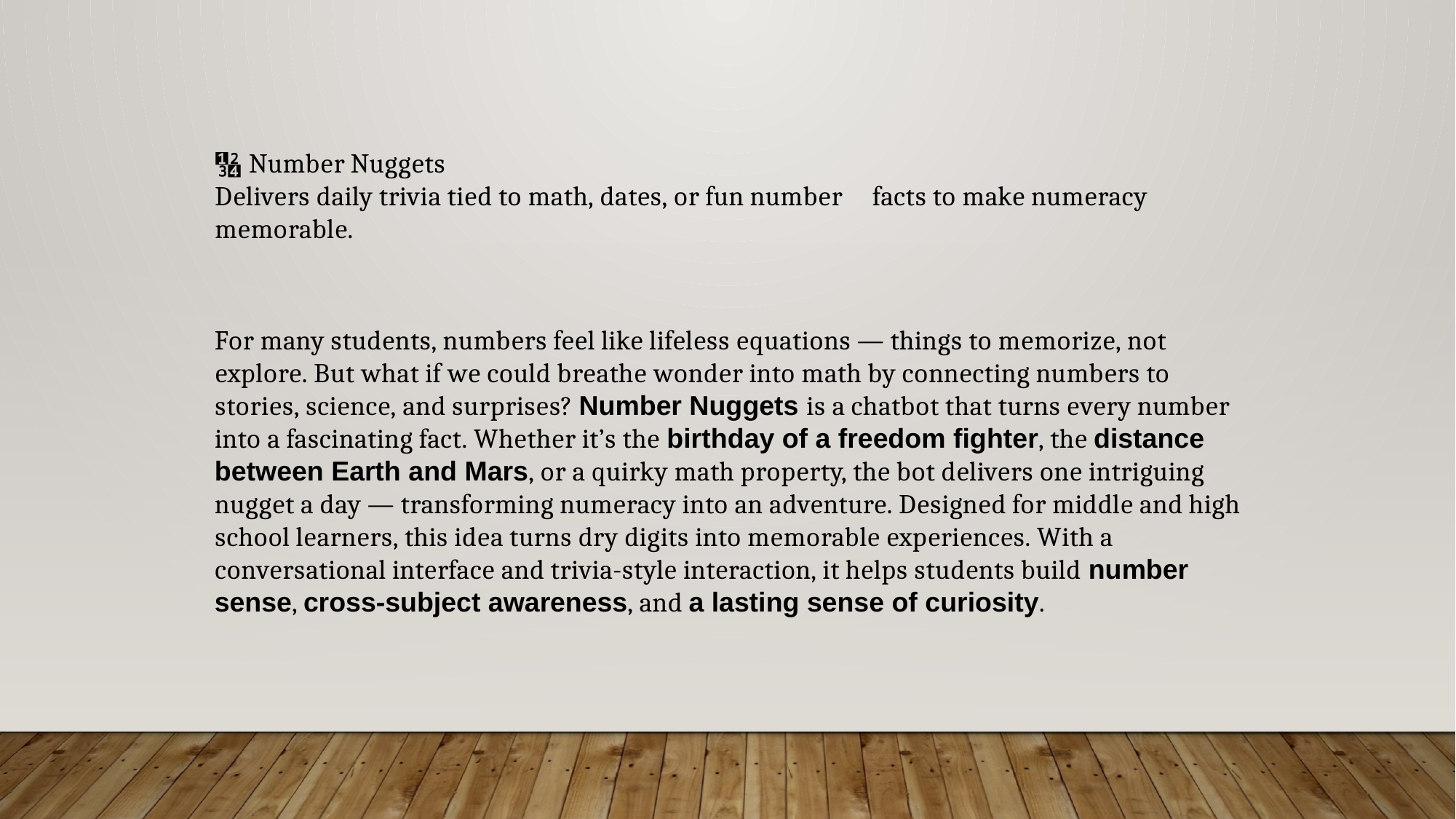

🔢 Number Nuggets
Delivers daily trivia tied to math, dates, or fun number     facts to make numeracy memorable.
For many students, numbers feel like lifeless equations — things to memorize, not explore. But what if we could breathe wonder into math by connecting numbers to stories, science, and surprises? Number Nuggets is a chatbot that turns every number into a fascinating fact. Whether it’s the birthday of a freedom fighter, the distance between Earth and Mars, or a quirky math property, the bot delivers one intriguing nugget a day — transforming numeracy into an adventure. Designed for middle and high school learners, this idea turns dry digits into memorable experiences. With a conversational interface and trivia-style interaction, it helps students build number sense, cross-subject awareness, and a lasting sense of curiosity.